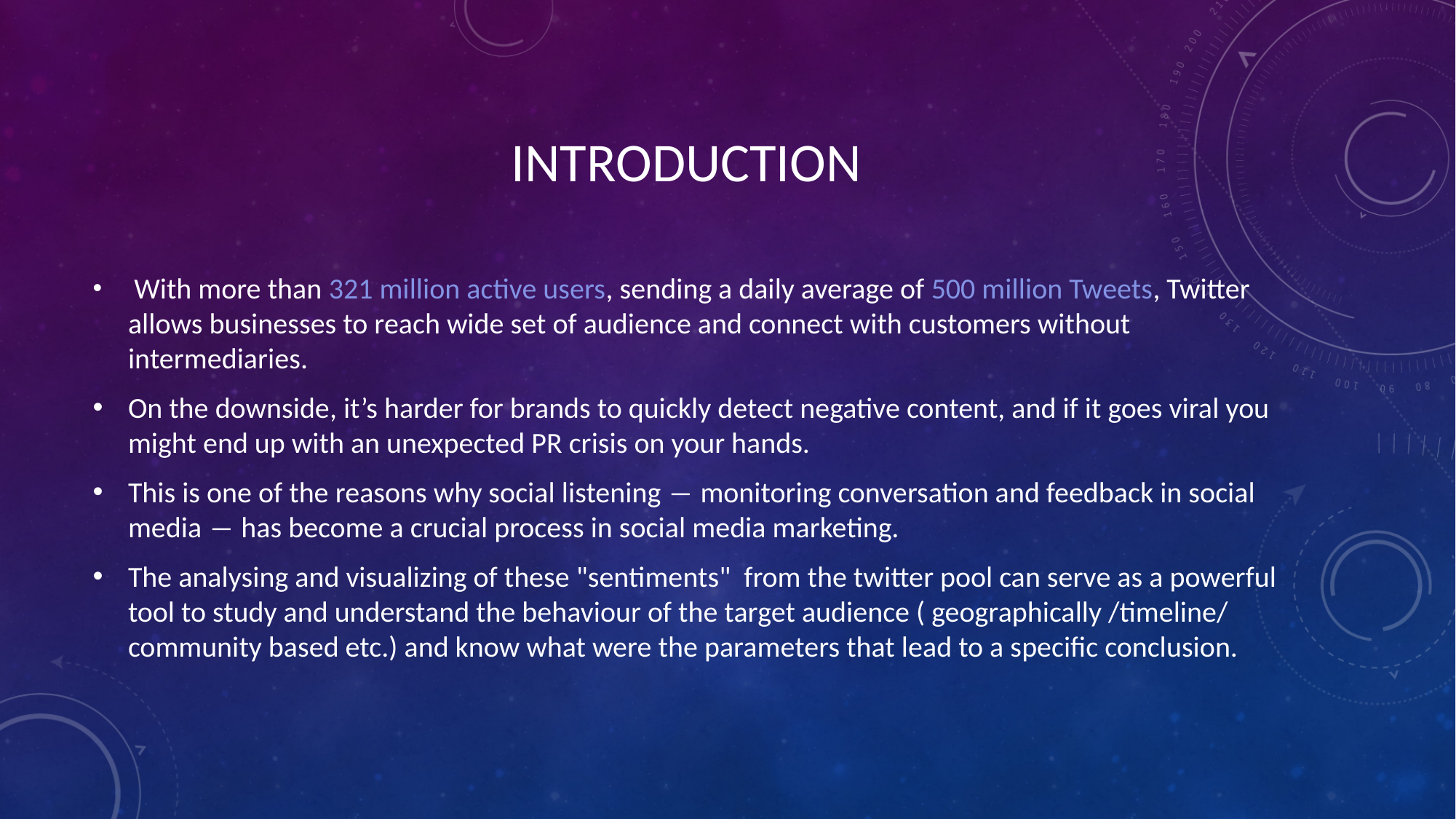

# Introduction

 With more than 321 million active users, sending a daily average of 500 million Tweets, Twitter allows businesses to reach wide set of audience and connect with customers without intermediaries.
On the downside, it’s harder for brands to quickly detect negative content, and if it goes viral you might end up with an unexpected PR crisis on your hands.
This is one of the reasons why social listening ― monitoring conversation and feedback in social media ― has become a crucial process in social media marketing.
The analysing and visualizing of these "sentiments"  from the twitter pool can serve as a powerful tool to study and understand the behaviour of the target audience ( geographically /timeline/ community based etc.) and know what were the parameters that lead to a specific conclusion.